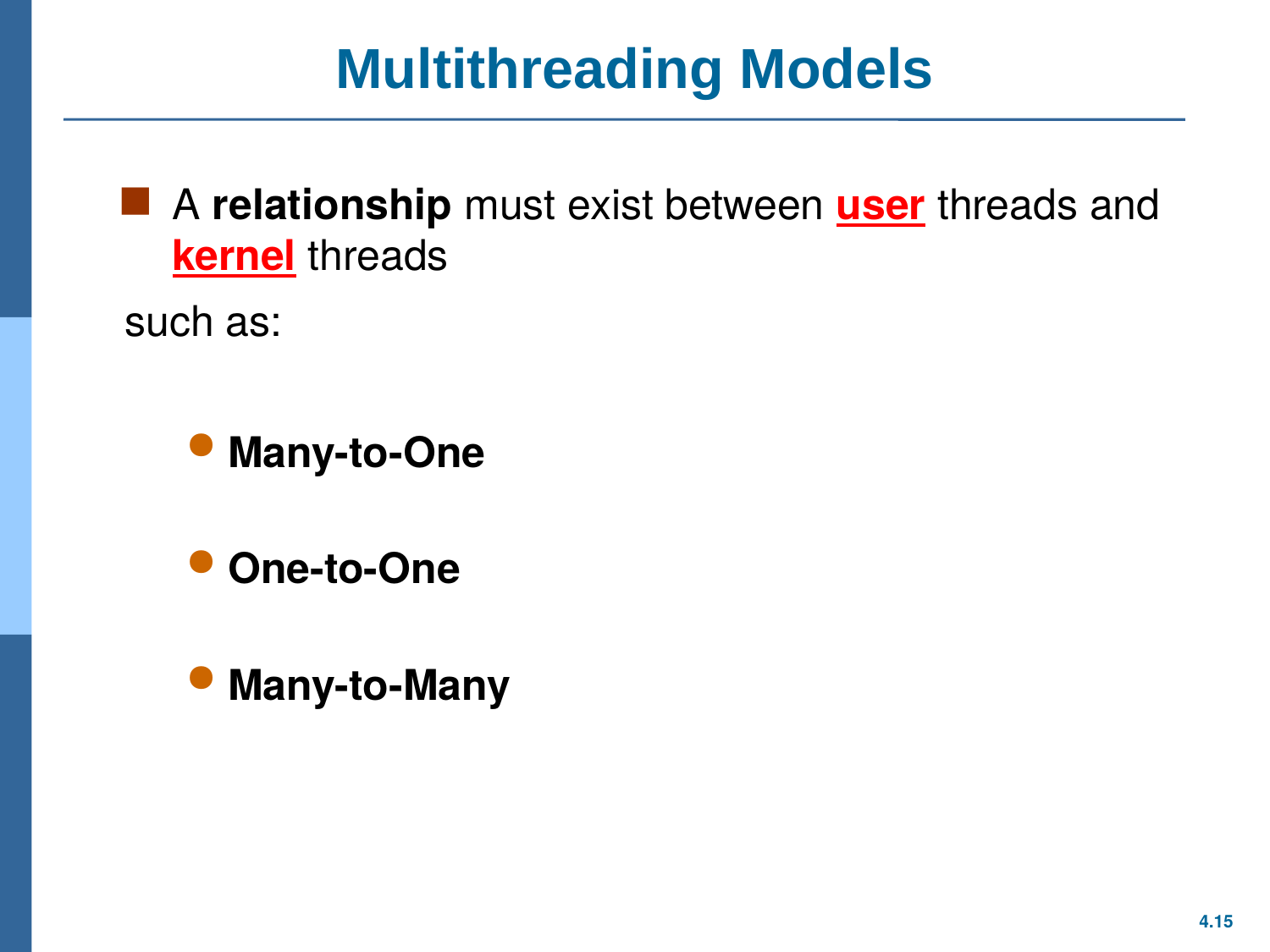

# Multithreading Models
A relationship must exist between user threads and kernel threads
such as:

Many-to-One
One-to-One
Many-to-Many